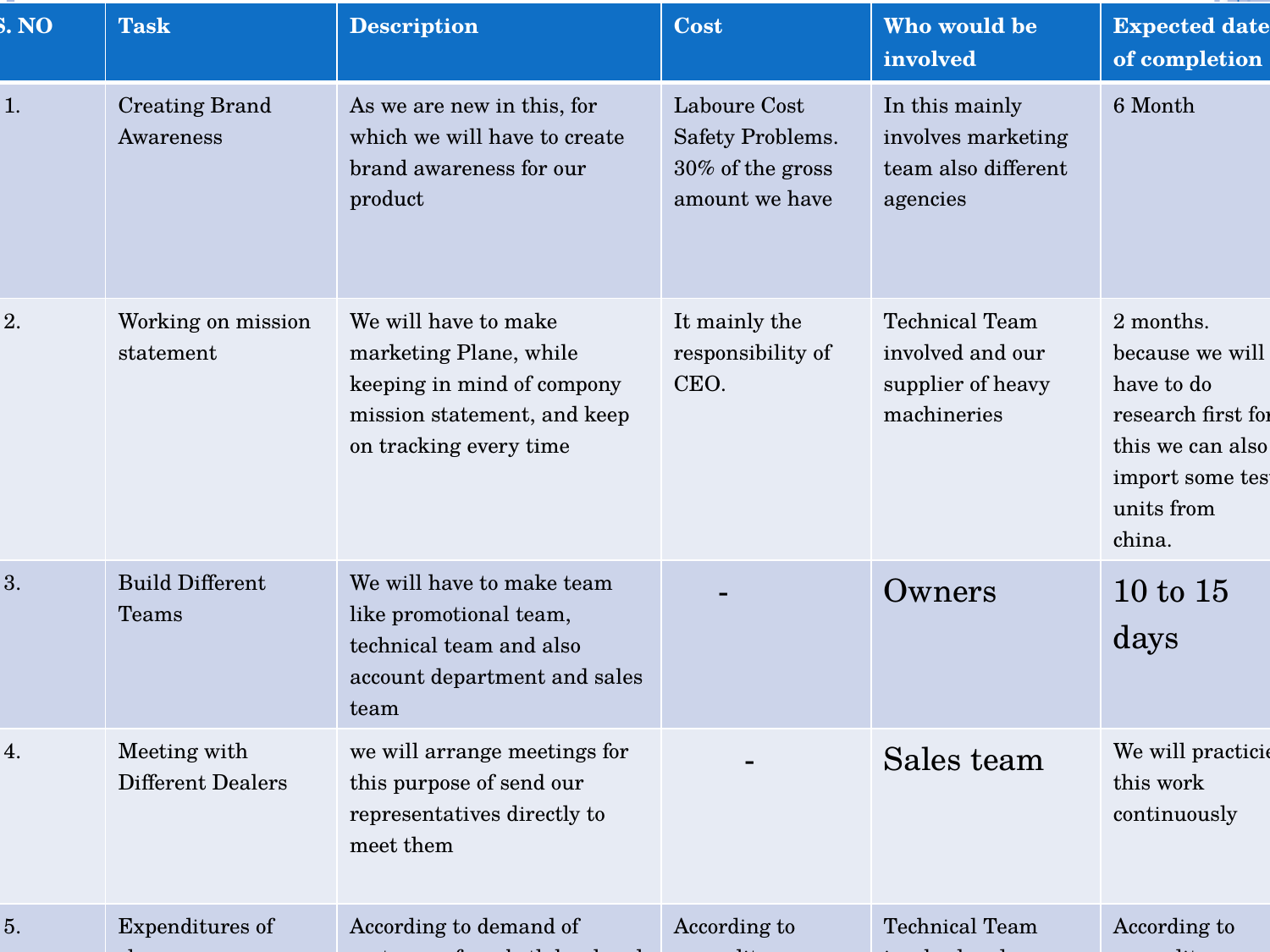

| S. NO | Task | Description | Cost | Who would be involved | Expected date of completion |
| --- | --- | --- | --- | --- | --- |
| 1. | Creating Brand Awareness | As we are new in this, for which we will have to create brand awareness for our product | Laboure Cost Safety Problems. 30% of the gross amount we have | In this mainly involves marketing team also different agencies | 6 Month |
| 2. | Working on mission statement | We will have to make marketing Plane, while keeping in mind of compony mission statement, and keep on tracking every time | It mainly the responsibility of CEO. | Technical Team involved and our supplier of heavy machineries | 2 months. because we will have to do research first for this we can also import some test units from china. |
| 3. | Build Different Teams | We will have to make team like promotional team, technical team and also account department and sales team | - | Owners | 10 to 15 days |
| 4. | Meeting with Different Dealers | we will arrange meetings for this purpose of send our representatives directly to meet them | - | Sales team | We will practicie this work continuously |
| 5. | Expenditures of shares | According to demand of customers from both local and international market | According to expenditure | Technical Team involved and our supplier of heavy machineries | According to expenditure |